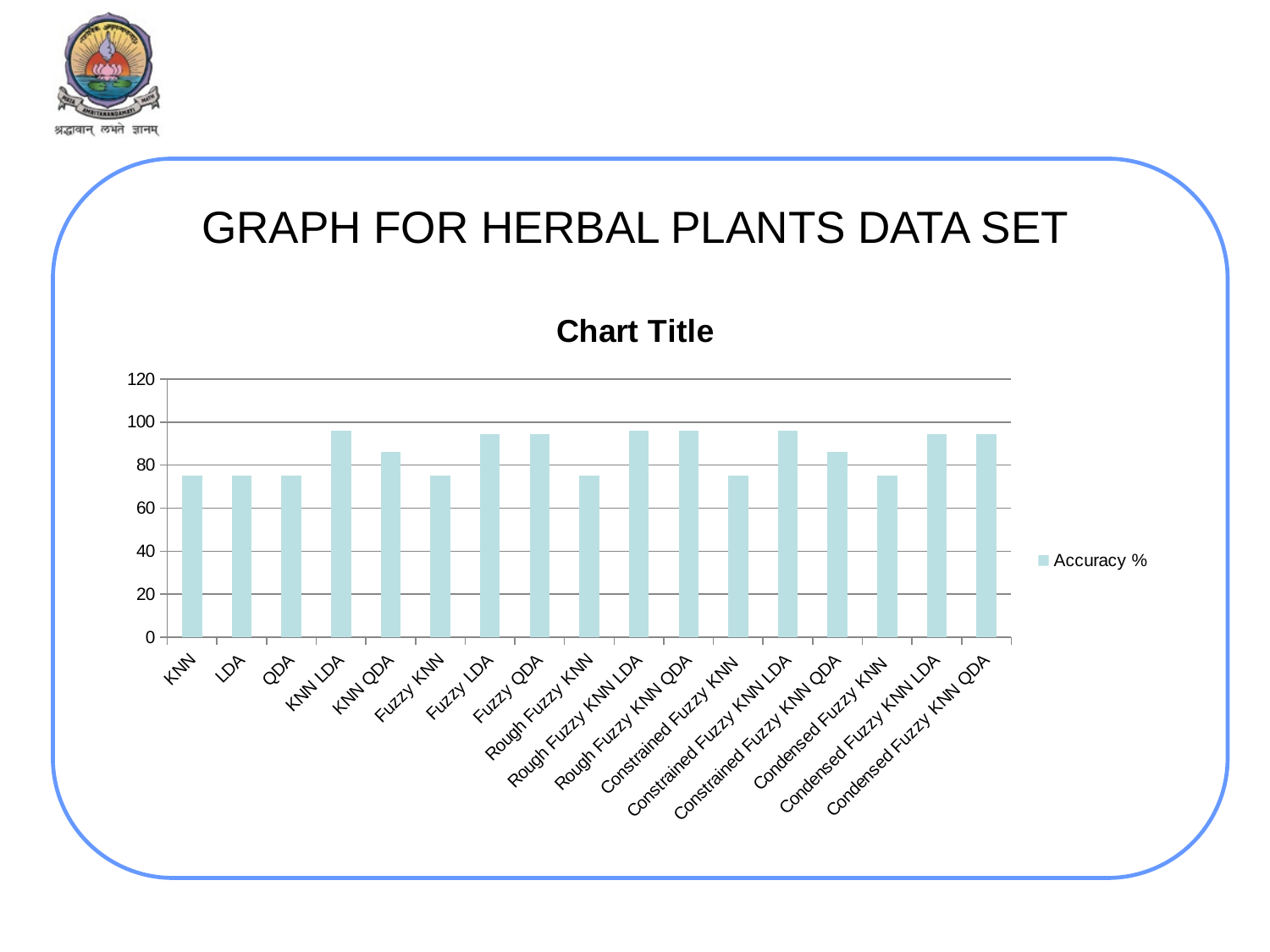

# GRAPH FOR HERBAL PLANTS DATA SET

[unsupported chart]